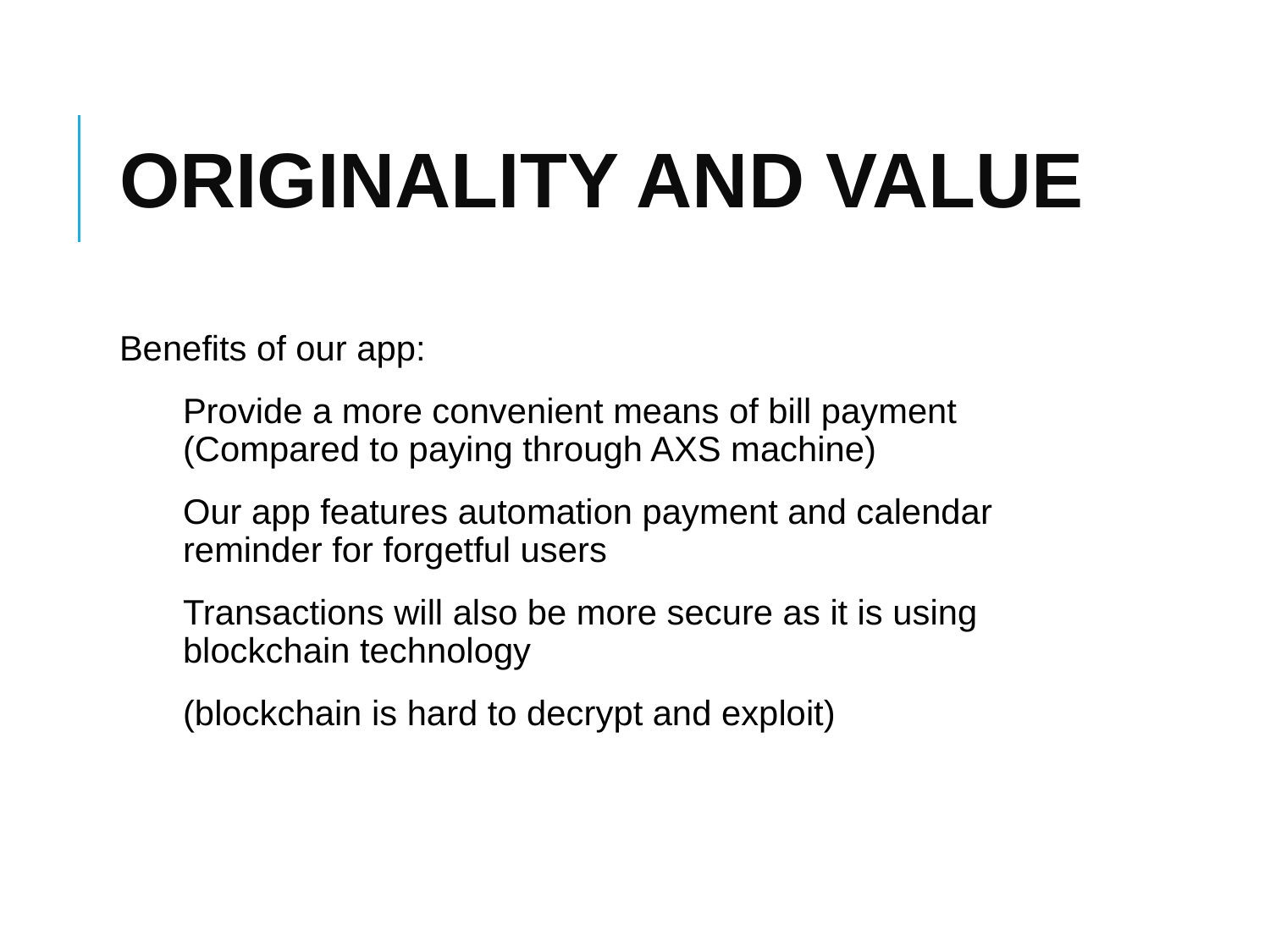

# ORIGINALITY AND VALUE
Benefits of our app:
Provide a more convenient means of bill payment (Compared to paying through AXS machine)
Our app features automation payment and calendar reminder for forgetful users
Transactions will also be more secure as it is using blockchain technology
(blockchain is hard to decrypt and exploit)